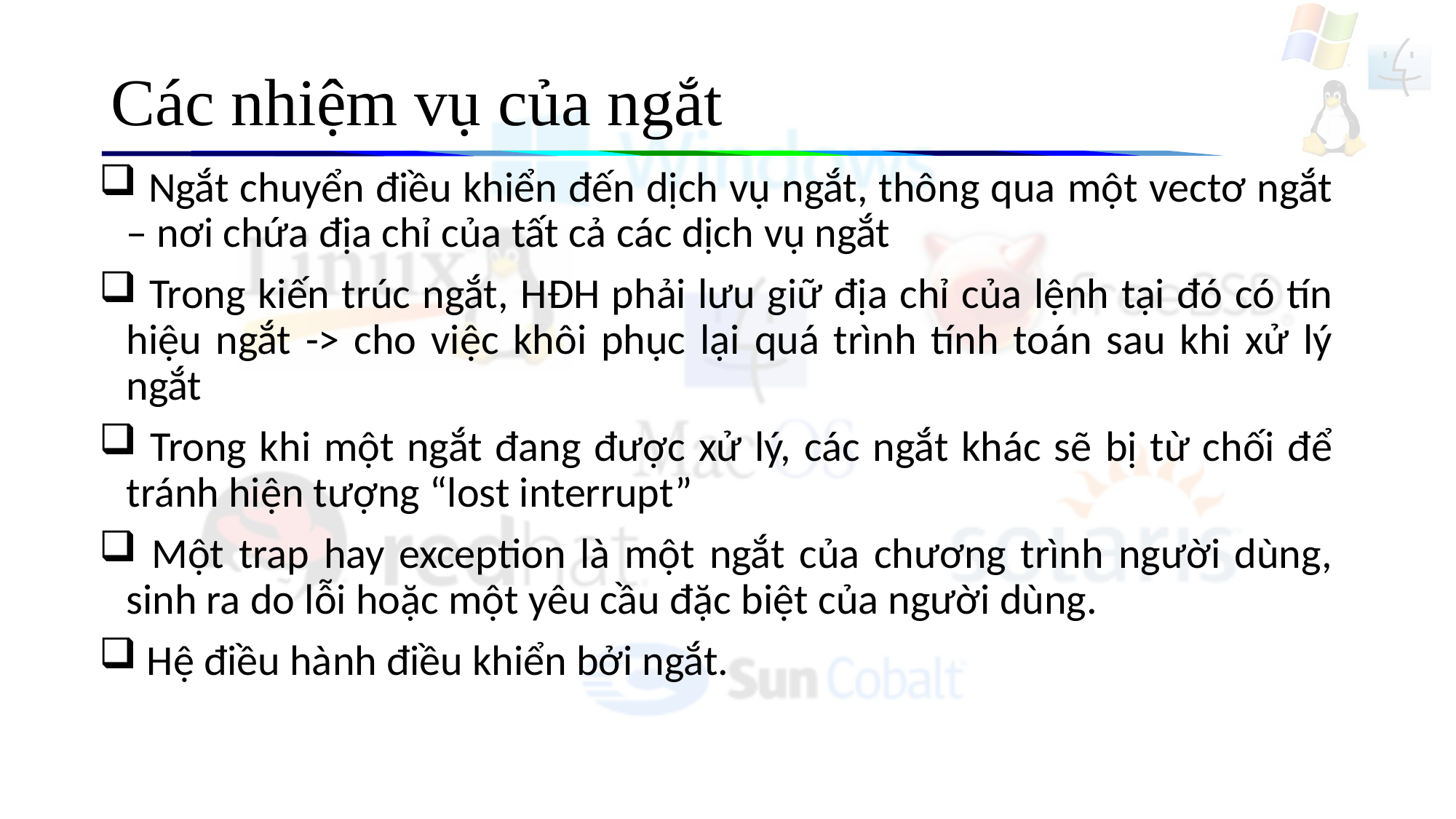

# Các nhiệm vụ của ngắt
 Ngắt chuyển điều khiển đến dịch vụ ngắt, thông qua một vectơ ngắt – nơi chứa địa chỉ của tất cả các dịch vụ ngắt
 Trong kiến trúc ngắt, HĐH phải lưu giữ địa chỉ của lệnh tại đó có tín hiệu ngắt -> cho việc khôi phục lại quá trình tính toán sau khi xử lý ngắt
 Trong khi một ngắt đang được xử lý, các ngắt khác sẽ bị từ chối để tránh hiện tượng “lost interrupt”
 Một trap hay exception là một ngắt của chương trình người dùng, sinh ra do lỗi hoặc một yêu cầu đặc biệt của người dùng.
 Hệ điều hành điều khiển bởi ngắt.